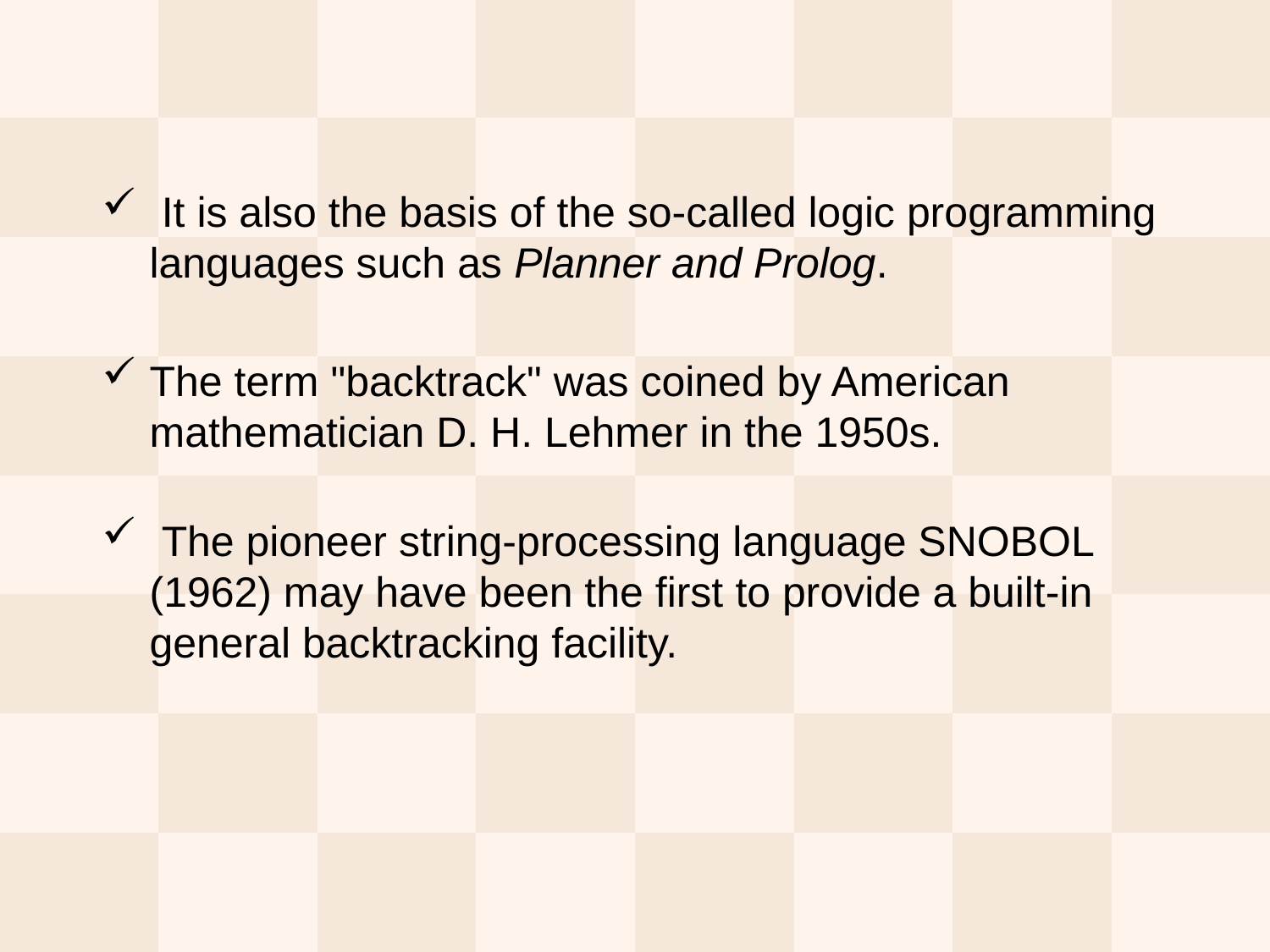

It is also the basis of the so-called logic programming languages such as Planner and Prolog.

The term "backtrack" was coined by American mathematician D. H. Lehmer in the 1950s.

 The pioneer string-processing language SNOBOL (1962) may have been the first to provide a built-in general backtracking facility.